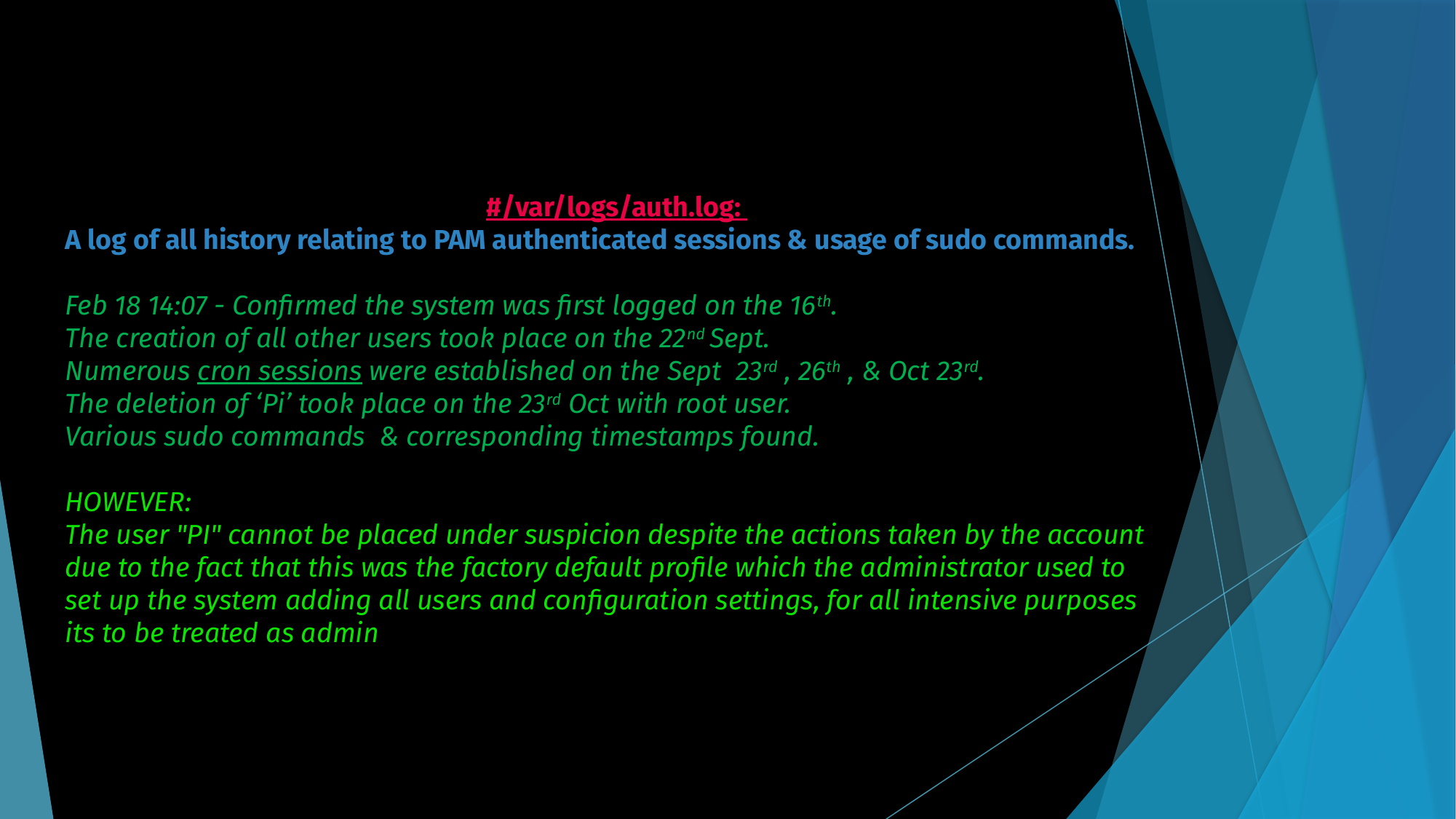

#/var/logs/auth.log:
A log of all history relating to PAM authenticated sessions & usage of sudo commands.

Feb 18 14:07 - Confirmed the system was first logged on the 16th.
The creation of all other users took place on the 22nd Sept.
Numerous cron sessions were established on the Sept  23rd , 26th , & Oct 23rd.
The deletion of ‘Pi’ took place on the 23rd Oct with root user.
Various sudo commands  & corresponding timestamps found.

HOWEVER:
The user "PI" cannot be placed under suspicion despite the actions taken by the account due to the fact that this was the factory default profile which the administrator used to set up the system adding all users and configuration settings, for all intensive purposes its to be treated as admin